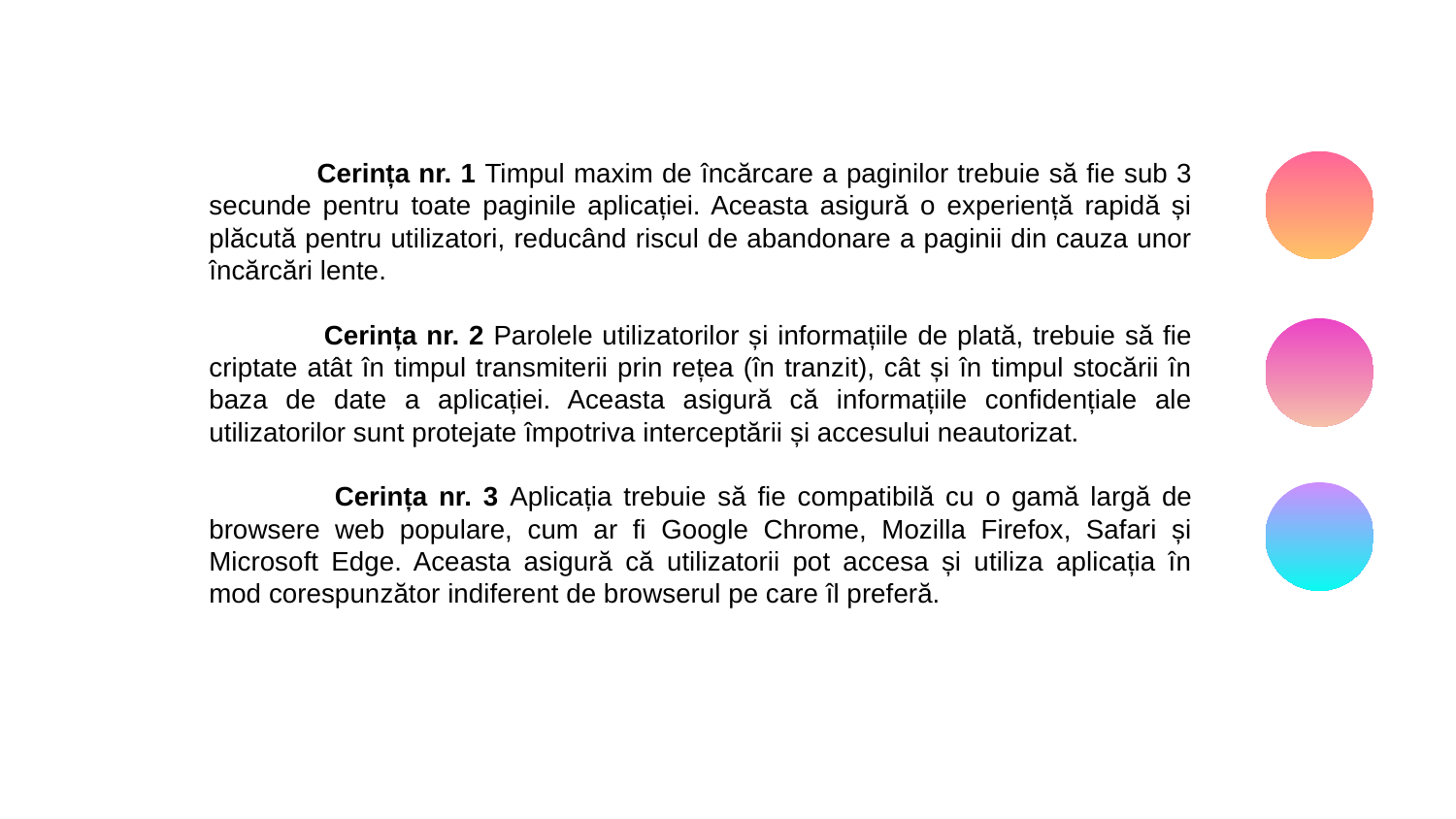

Cerința nr. 1 Timpul maxim de încărcare a paginilor trebuie să fie sub 3 secunde pentru toate paginile aplicației. Aceasta asigură o experiență rapidă și plăcută pentru utilizatori, reducând riscul de abandonare a paginii din cauza unor încărcări lente.

            Cerința nr. 2 Parolele utilizatorilor și informațiile de plată, trebuie să fie criptate atât în timpul transmiterii prin rețea (în tranzit), cât și în timpul stocării în baza de date a aplicației. Aceasta asigură că informațiile confidențiale ale utilizatorilor sunt protejate împotriva interceptării și accesului neautorizat.

           Cerința nr. 3 Aplicația trebuie să fie compatibilă cu o gamă largă de browsere web populare, cum ar fi Google Chrome, Mozilla Firefox, Safari și Microsoft Edge. Aceasta asigură că utilizatorii pot accesa și utiliza aplicația în mod corespunzător indiferent de browserul pe care îl preferă.